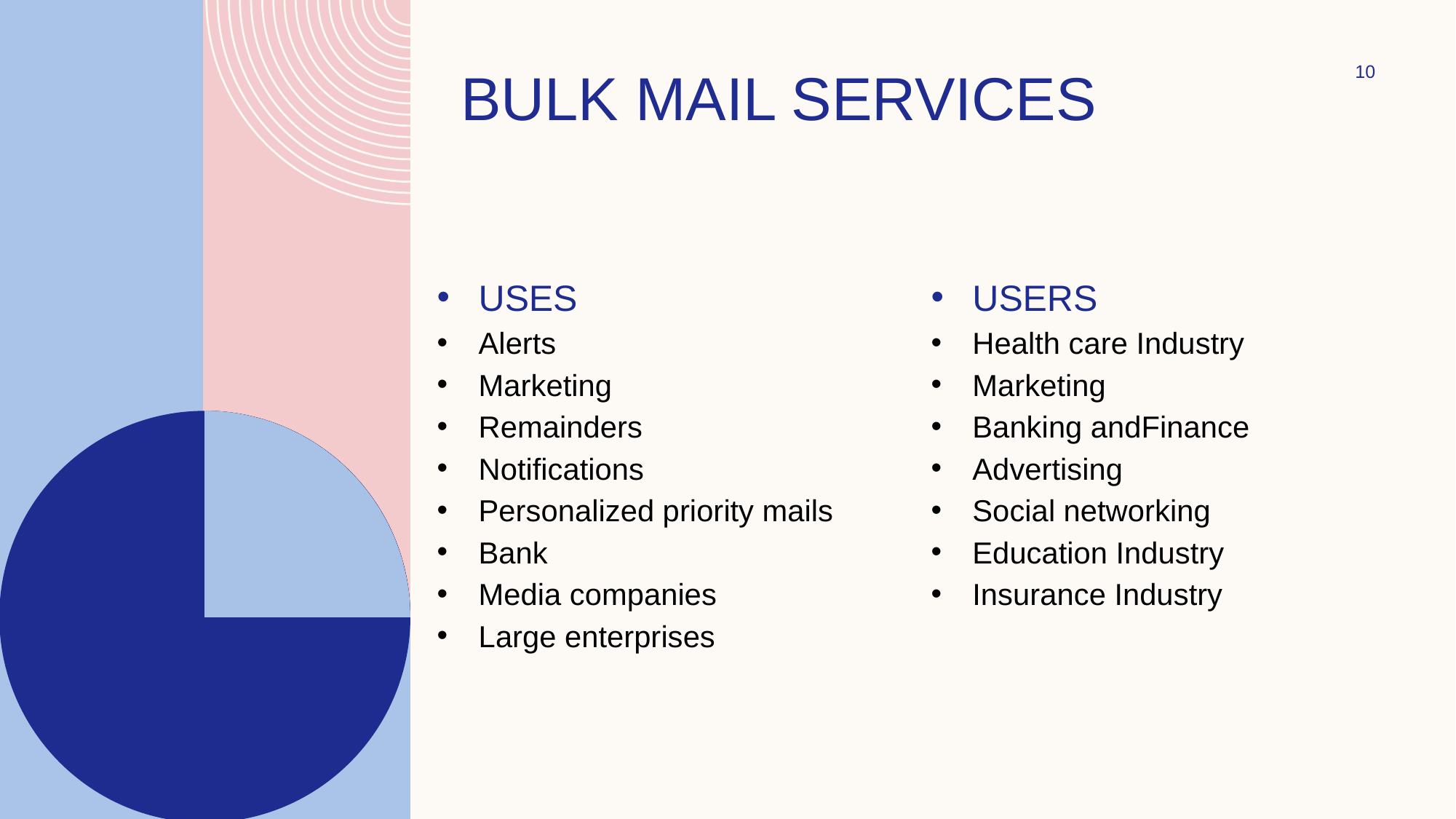

BULK MAIL SERVICES
10
USES
Alerts
Marketing
Remainders
Notifications
Personalized priority mails
Bank
Media companies
Large enterprises
USERS
Health care Industry
Marketing
Banking andFinance
Advertising
Social networking
Education Industry
Insurance Industry